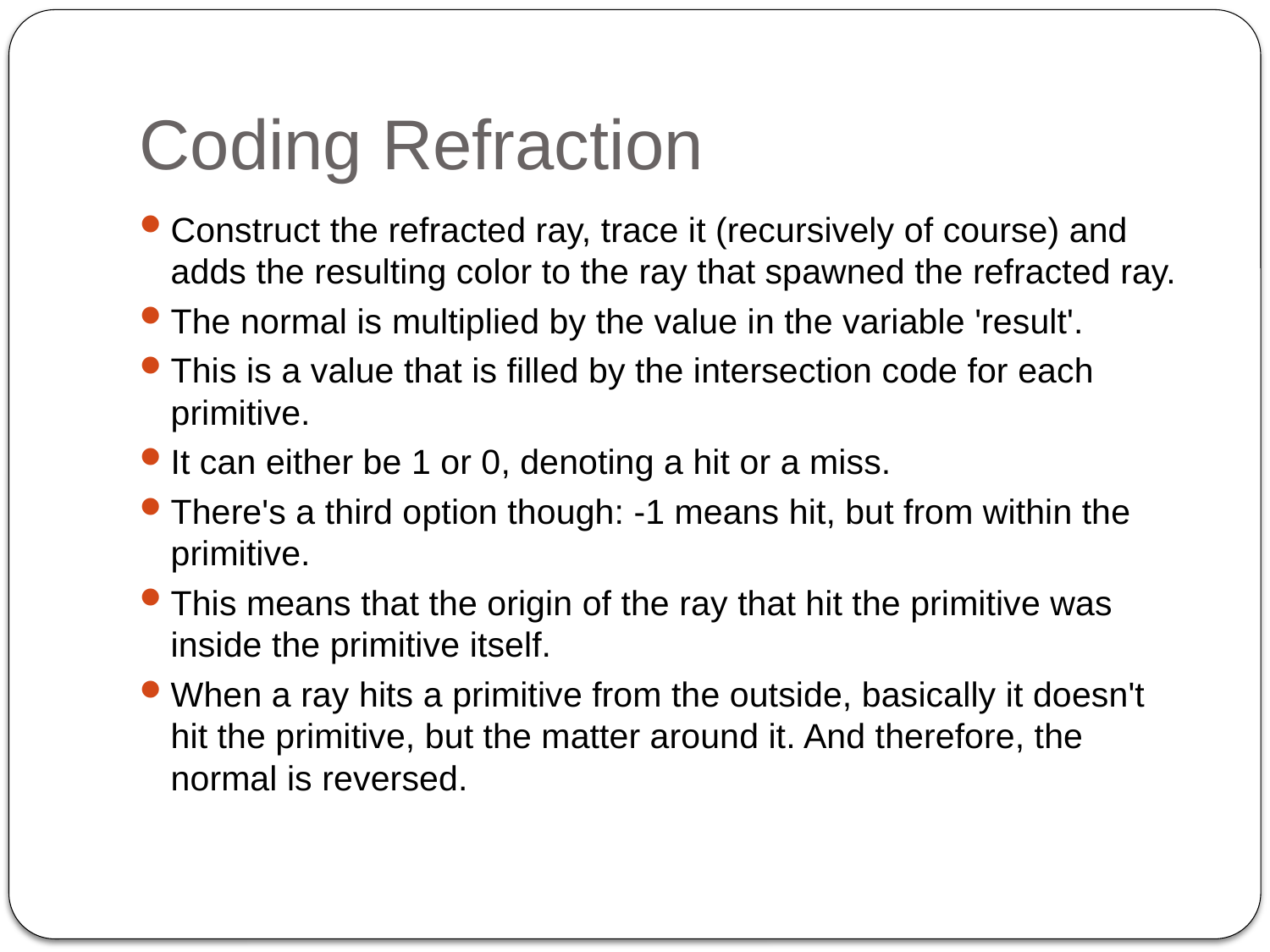

# Coding Refraction
Construct the refracted ray, trace it (recursively of course) and adds the resulting color to the ray that spawned the refracted ray.
The normal is multiplied by the value in the variable 'result'.
This is a value that is filled by the intersection code for each primitive.
It can either be 1 or 0, denoting a hit or a miss.
There's a third option though: -1 means hit, but from within the primitive.
This means that the origin of the ray that hit the primitive was inside the primitive itself.
When a ray hits a primitive from the outside, basically it doesn't hit the primitive, but the matter around it. And therefore, the normal is reversed.